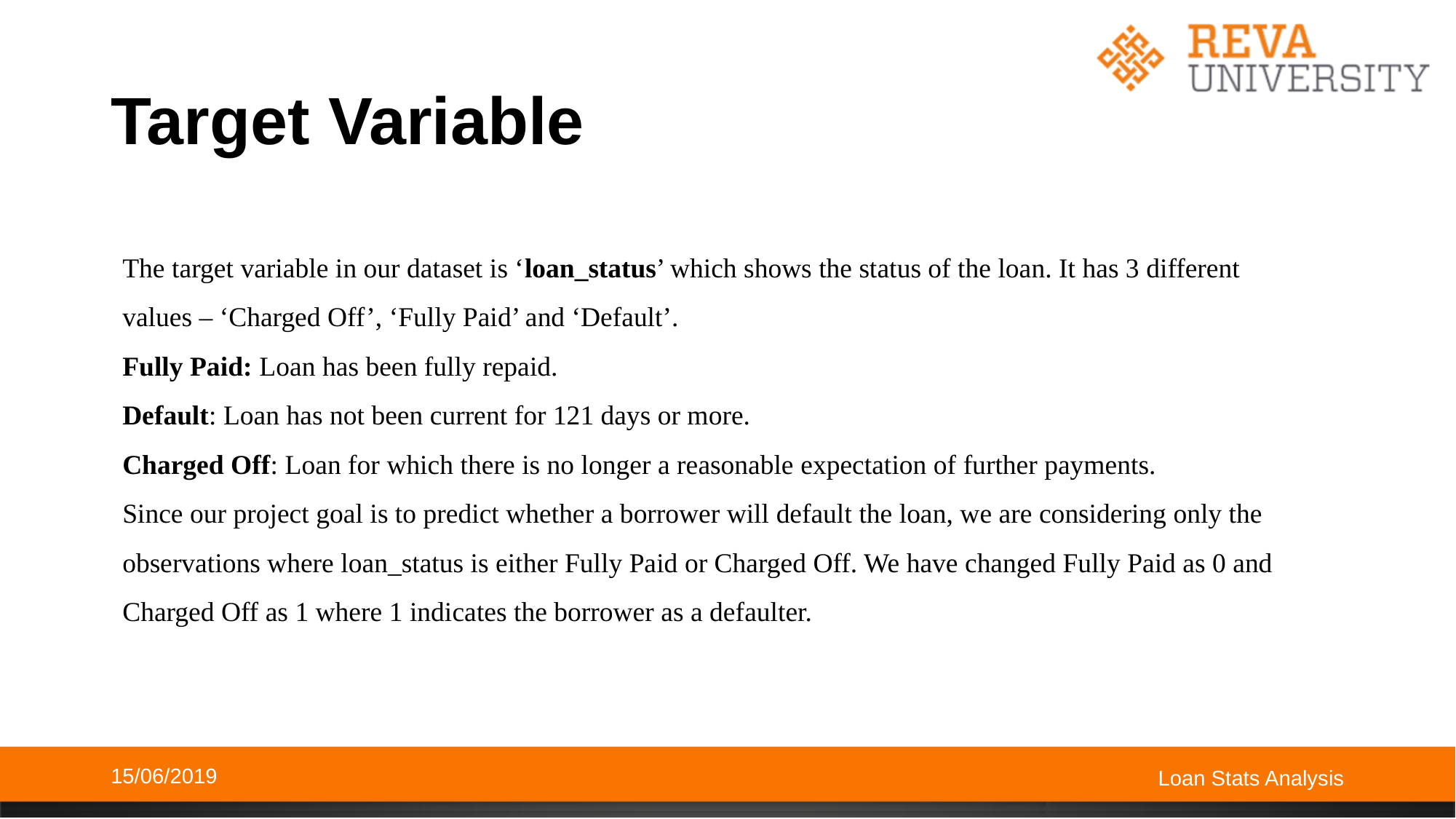

# Target Variable
The target variable in our dataset is ‘loan_status’ which shows the status of the loan. It has 3 different values – ‘Charged Off’, ‘Fully Paid’ and ‘Default’.
Fully Paid: Loan has been fully repaid.
Default: Loan has not been current for 121 days or more.
Charged Off: Loan for which there is no longer a reasonable expectation of further payments.
Since our project goal is to predict whether a borrower will default the loan, we are considering only the observations where loan_status is either Fully Paid or Charged Off. We have changed Fully Paid as 0 and Charged Off as 1 where 1 indicates the borrower as a defaulter.
15/06/2019
Loan Stats Analysis